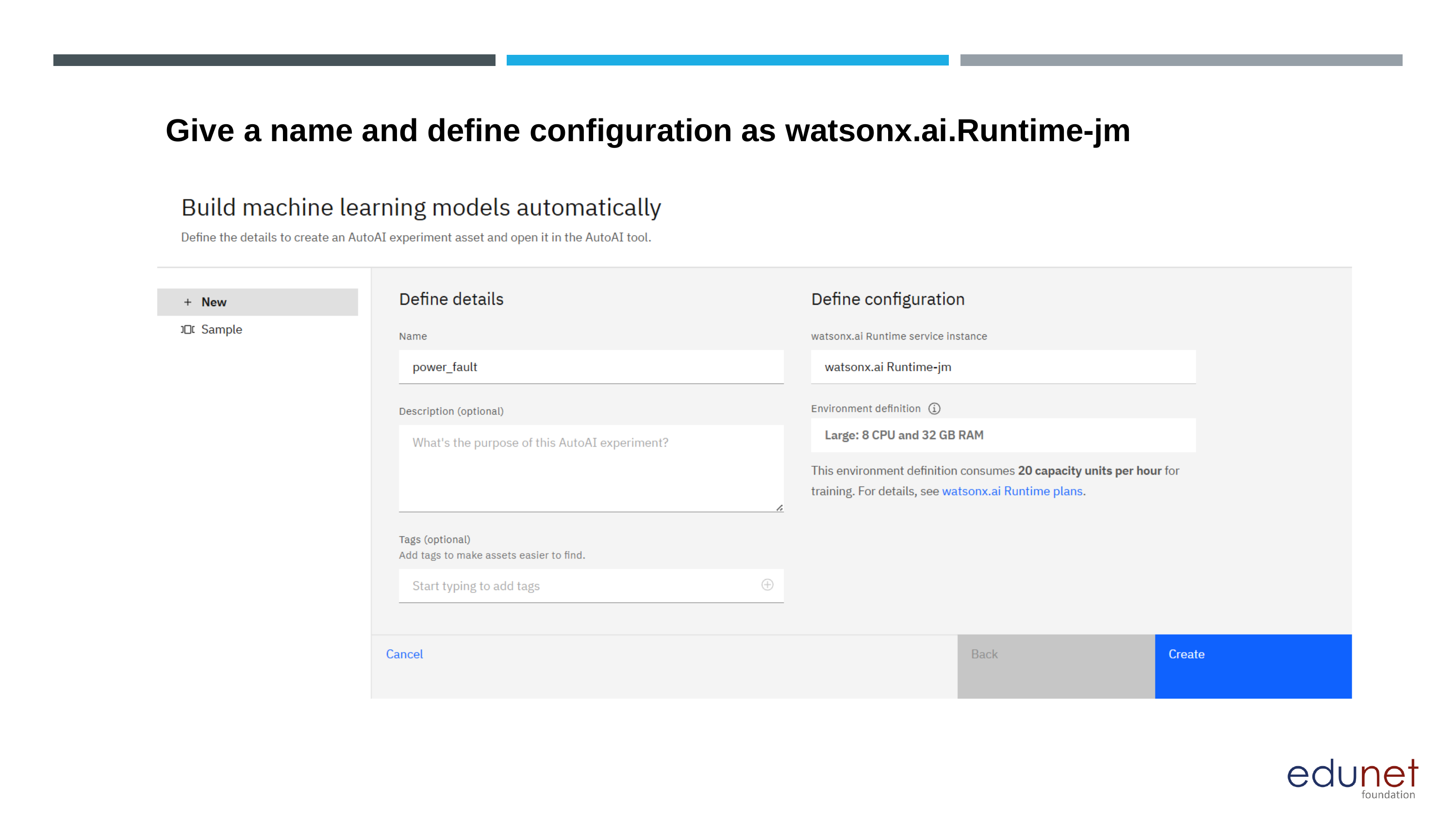

Give a name and define configuration as watsonx.ai.Runtime-jm